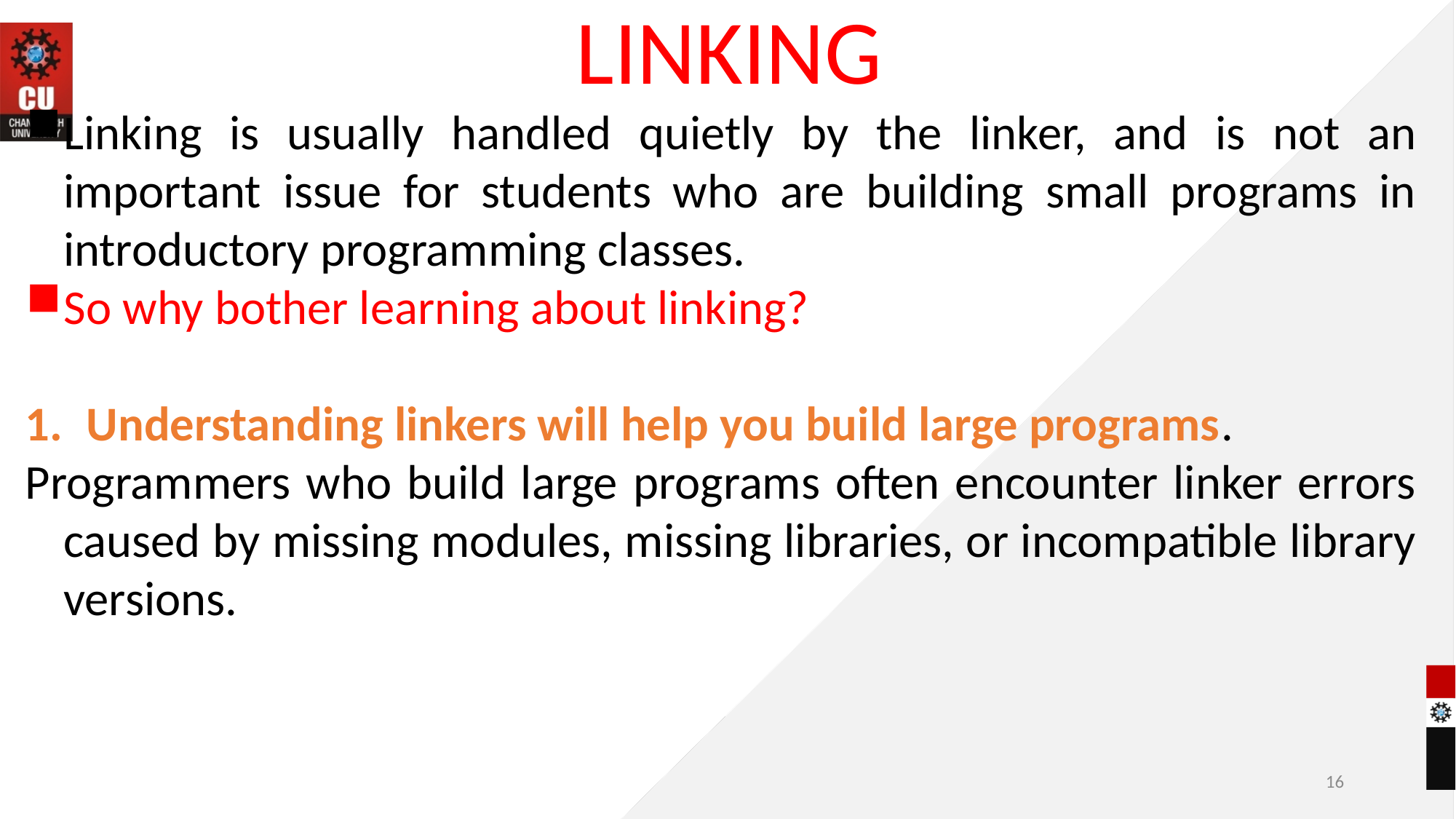

# LINKING
Linking is usually handled quietly by the linker, and is not an important issue for students who are building small programs in introductory programming classes.
So why bother learning about linking?

Understanding linkers will help you build large programs.
Programmers who build large programs often encounter linker errors caused by missing modules, missing libraries, or incompatible library versions.
16